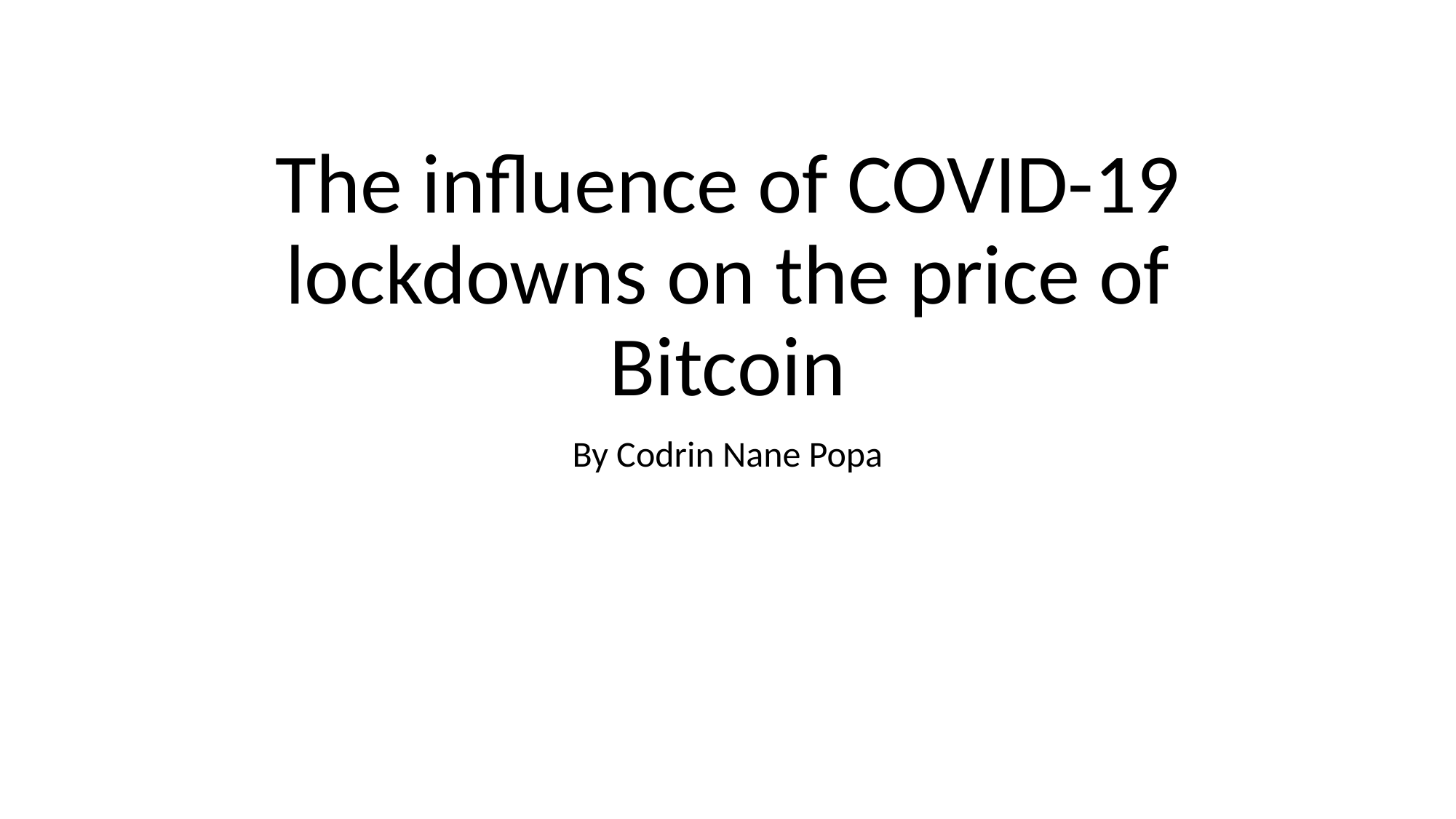

# The influence of COVID-19 lockdowns on the price of Bitcoin
By Codrin Nane Popa